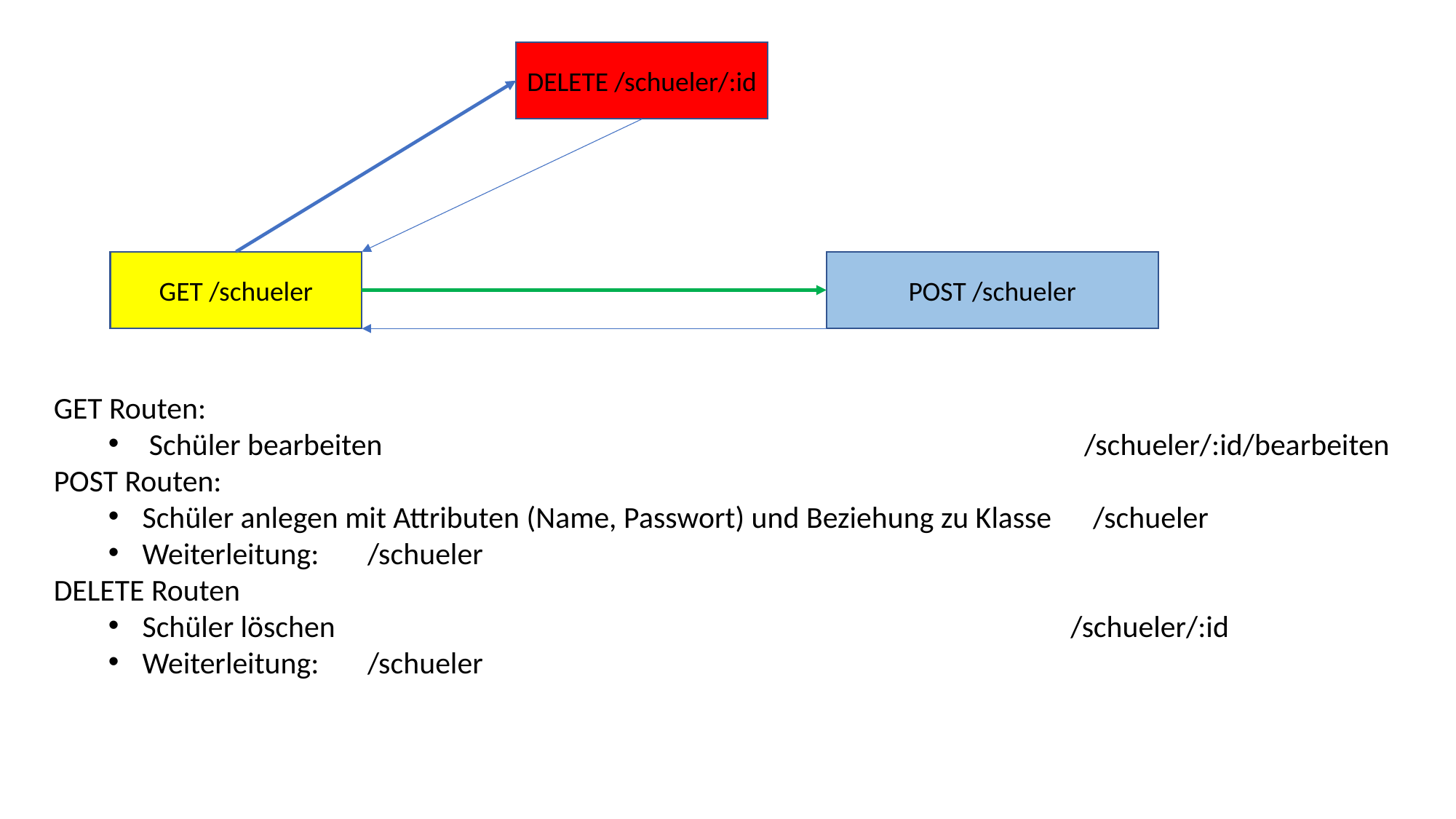

DELETE /schueler/:id
GET /schueler
POST /schueler
GET Routen:
Schüler bearbeiten						         /schueler/:id/bearbeiten
POST Routen:
Schüler anlegen mit Attributen (Name, Passwort) und Beziehung zu Klasse      /schueler
Weiterleitung: 	 /schueler
DELETE Routen
Schüler löschen							        /schueler/:id
Weiterleitung: 	 /schueler